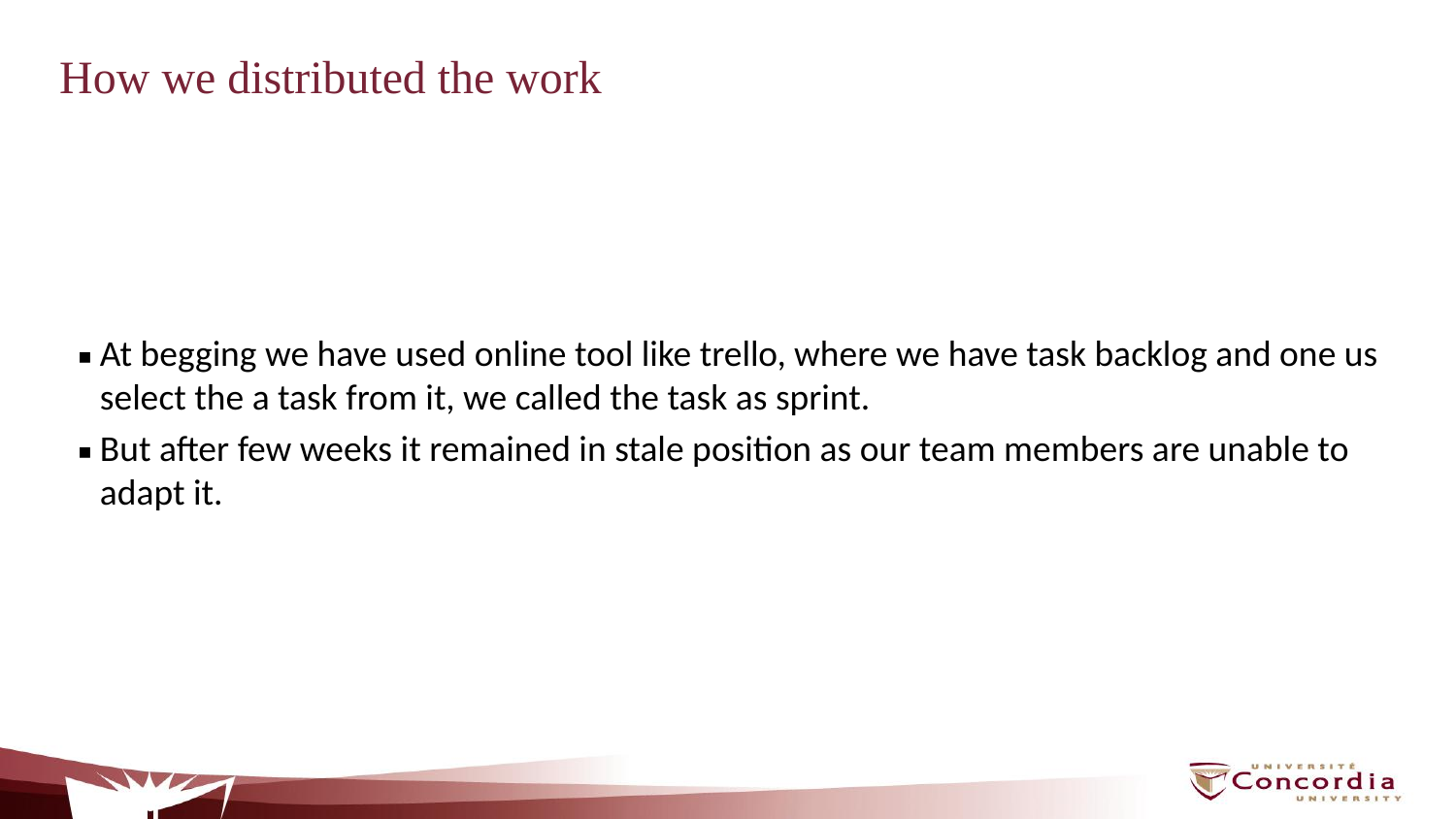

# How we distributed the work

At begging we have used online tool like trello, where we have task backlog and one us select the a task from it, we called the task as sprint.
But after few weeks it remained in stale position as our team members are unable to adapt it.